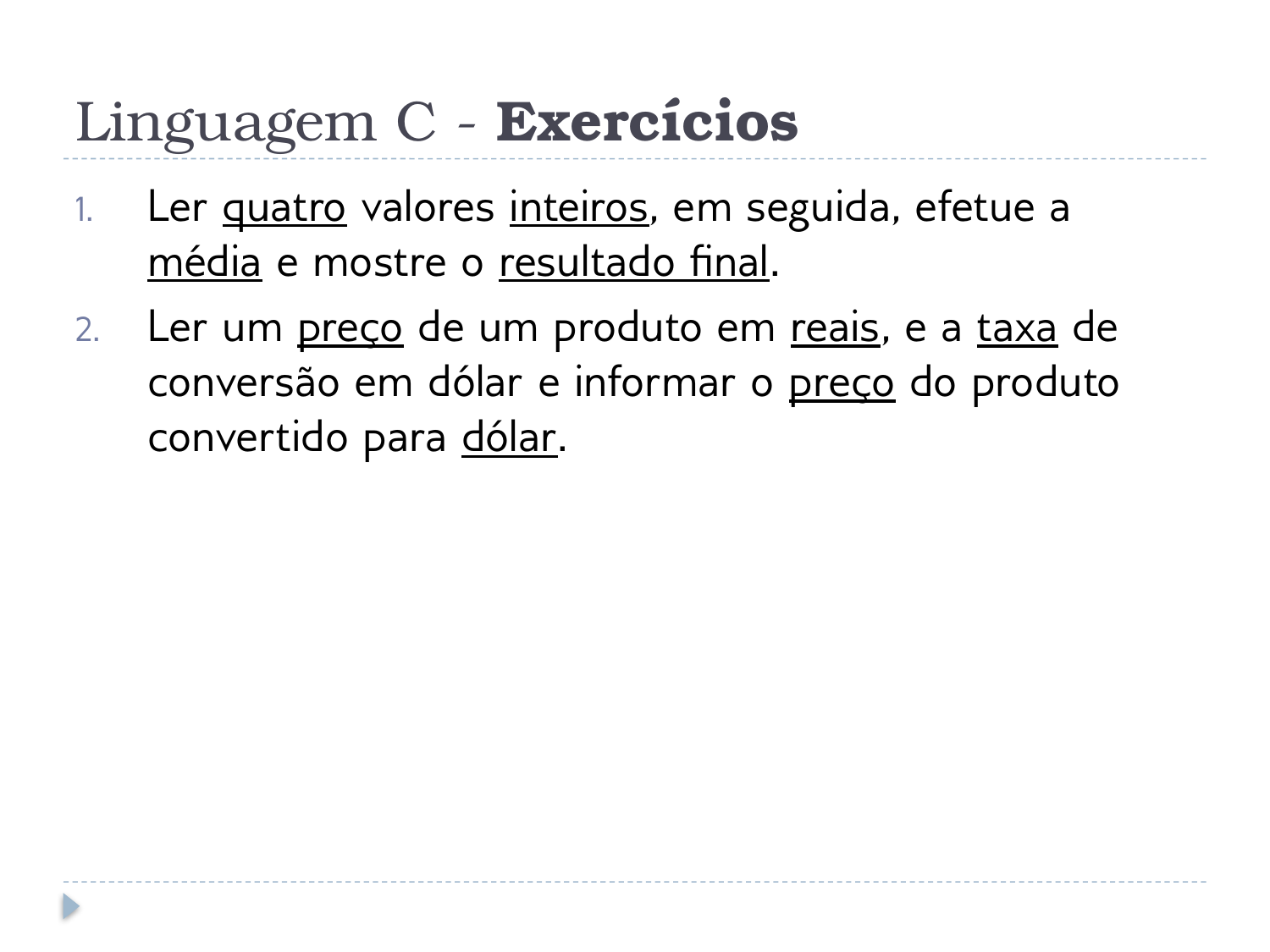

# Linguagem C - Exercícios
Ler quatro valores inteiros, em seguida, efetue a média e mostre o resultado final.
Ler um preço de um produto em reais, e a taxa de conversão em dólar e informar o preço do produto convertido para dólar.